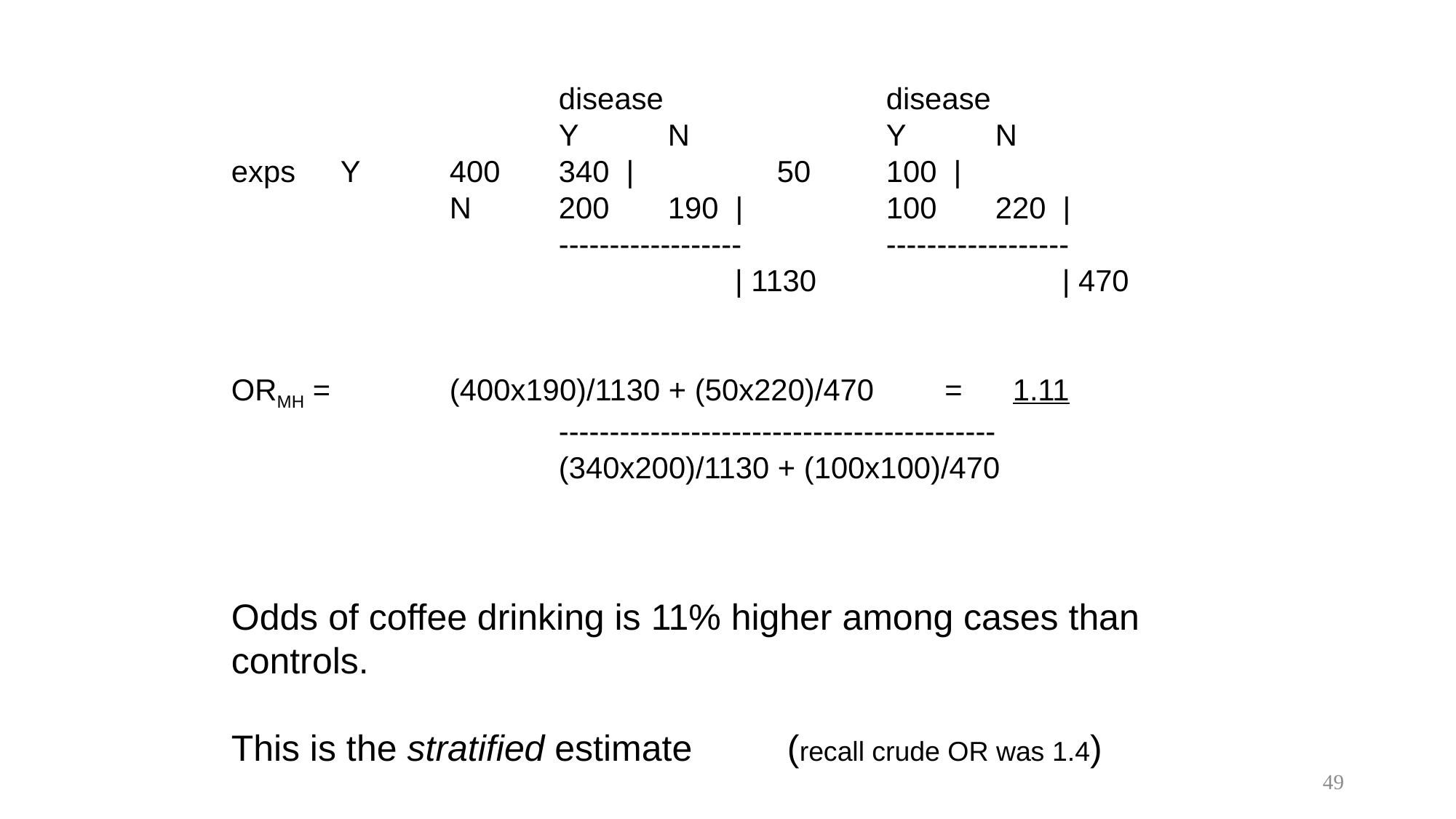

disease			disease
			Y	N		Y	N
exps	Y	400	340  |		50	100  |
		N  	200	190  |		100	220  |
			------------------		------------------
				        | 1130		        | 470

ORMH =		(400x190)/1130 + (50x220)/470	       =      1.11
			-------------------------------------------
			(340x200)/1130 + (100x100)/470

Odds of coffee drinking is 11% higher among cases than controls.

This is the stratified estimate	 (recall crude OR was 1.4)
49